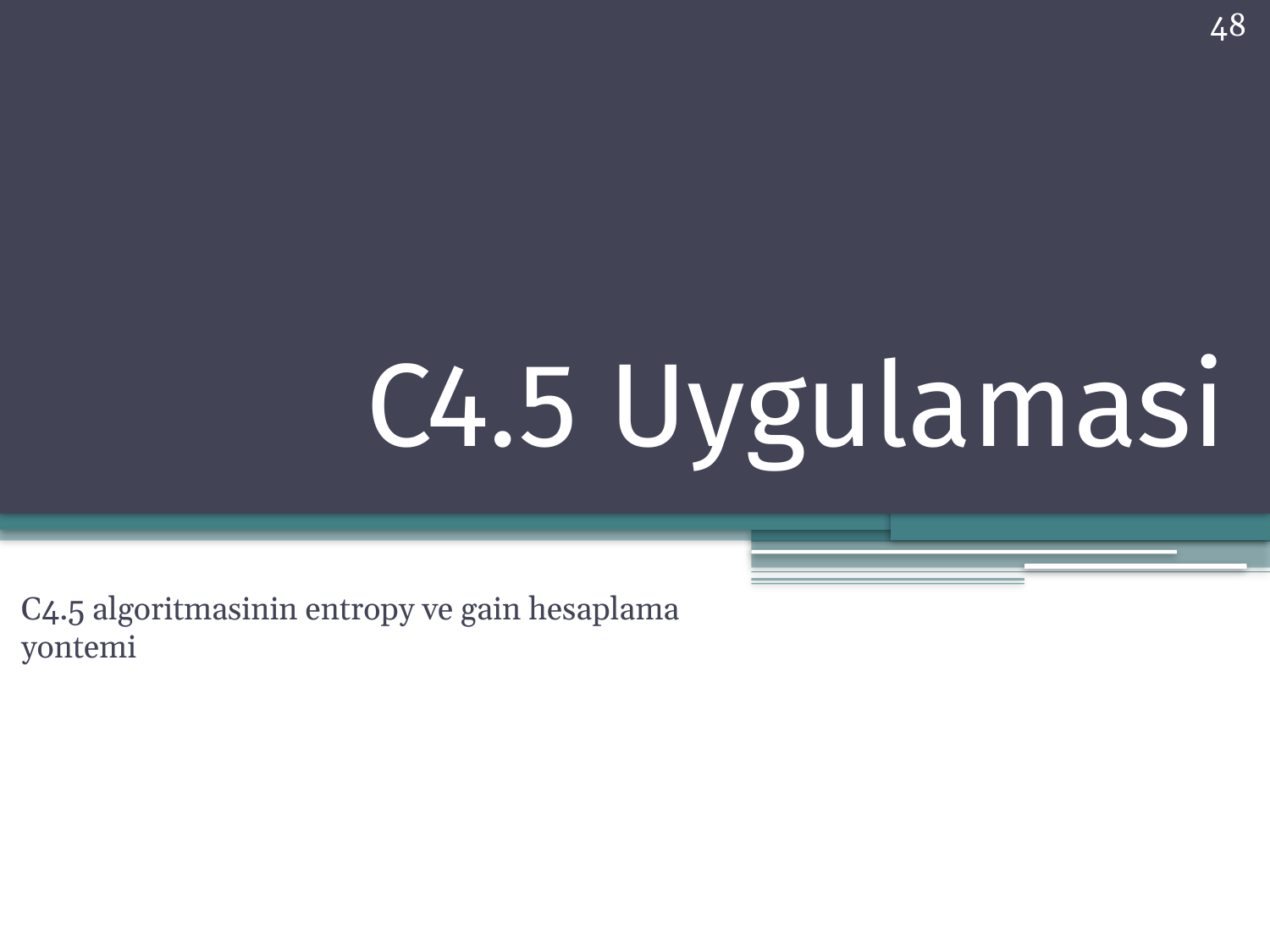

48
# C4.5 Uygulamasi
C4.5 algoritmasinin entropy ve gain hesaplama yontemi